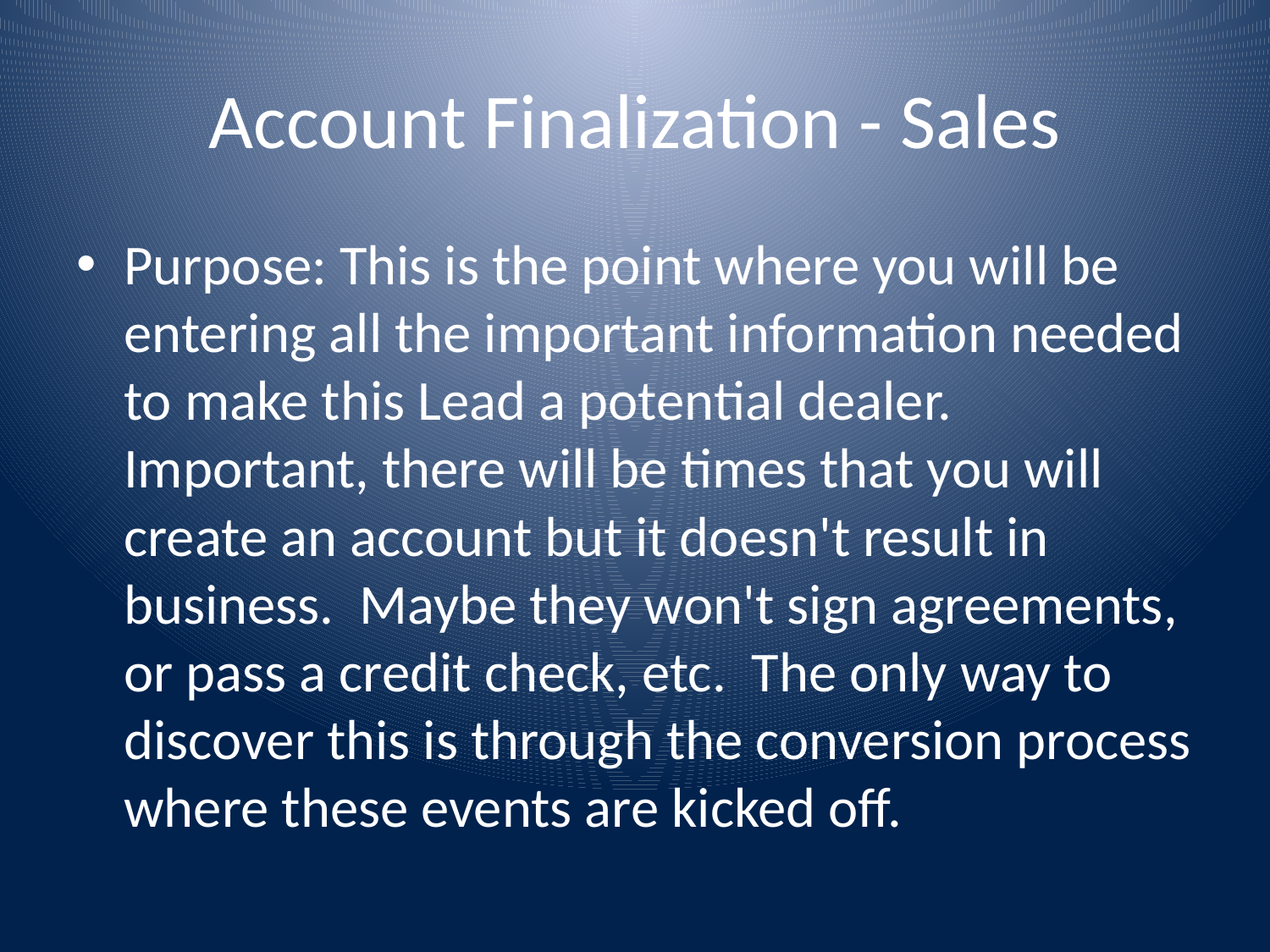

# Account Finalization - Sales
Purpose: This is the point where you will be entering all the important information needed to make this Lead a potential dealer.  Important, there will be times that you will create an account but it doesn't result in business.  Maybe they won't sign agreements, or pass a credit check, etc.  The only way to discover this is through the conversion process where these events are kicked off.